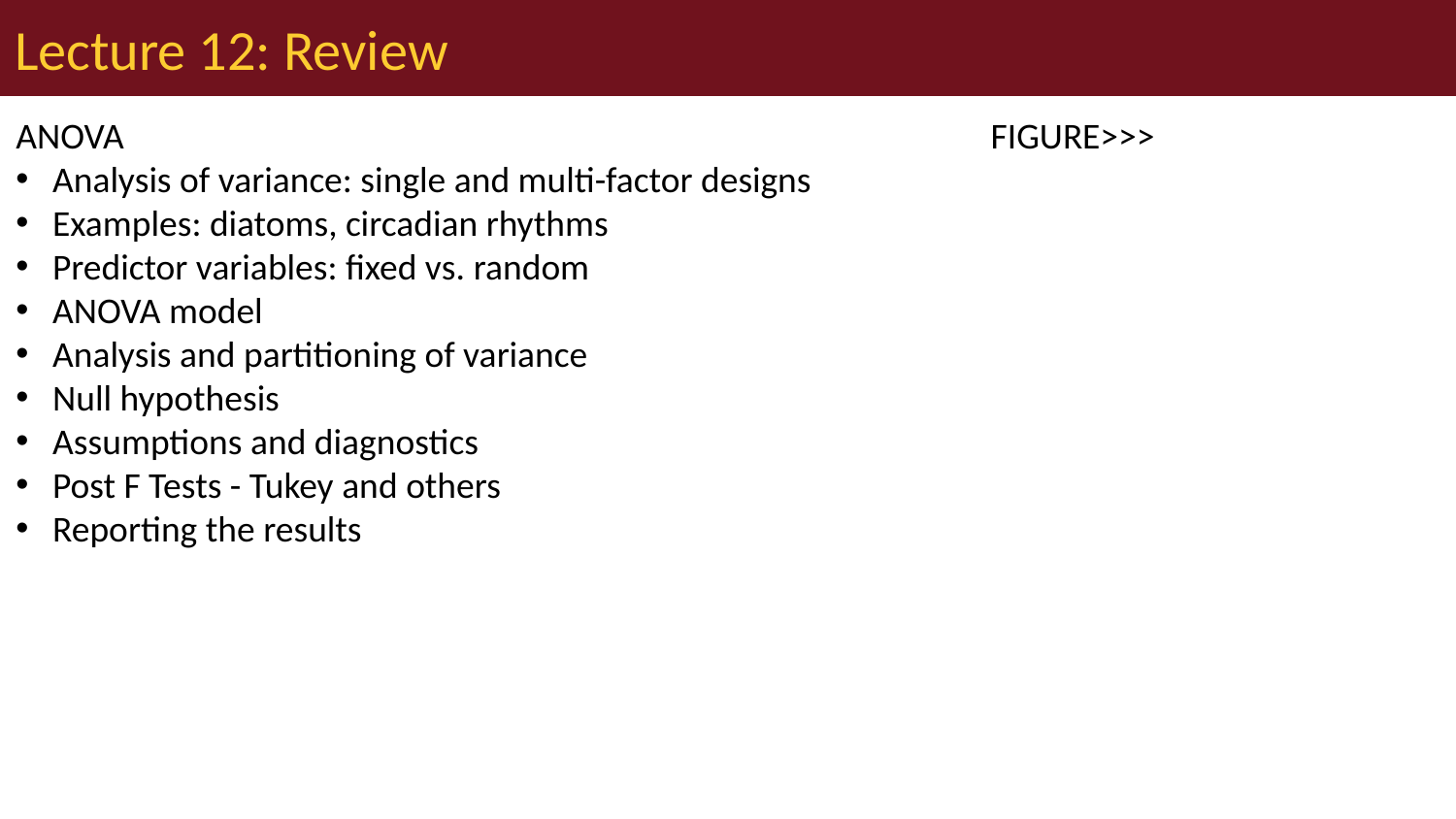

# Lecture 12: Review
ANOVA
Analysis of variance: single and multi-factor designs
Examples: diatoms, circadian rhythms
Predictor variables: fixed vs. random
ANOVA model
Analysis and partitioning of variance
Null hypothesis
Assumptions and diagnostics
Post F Tests - Tukey and others
Reporting the results
FIGURE>>>